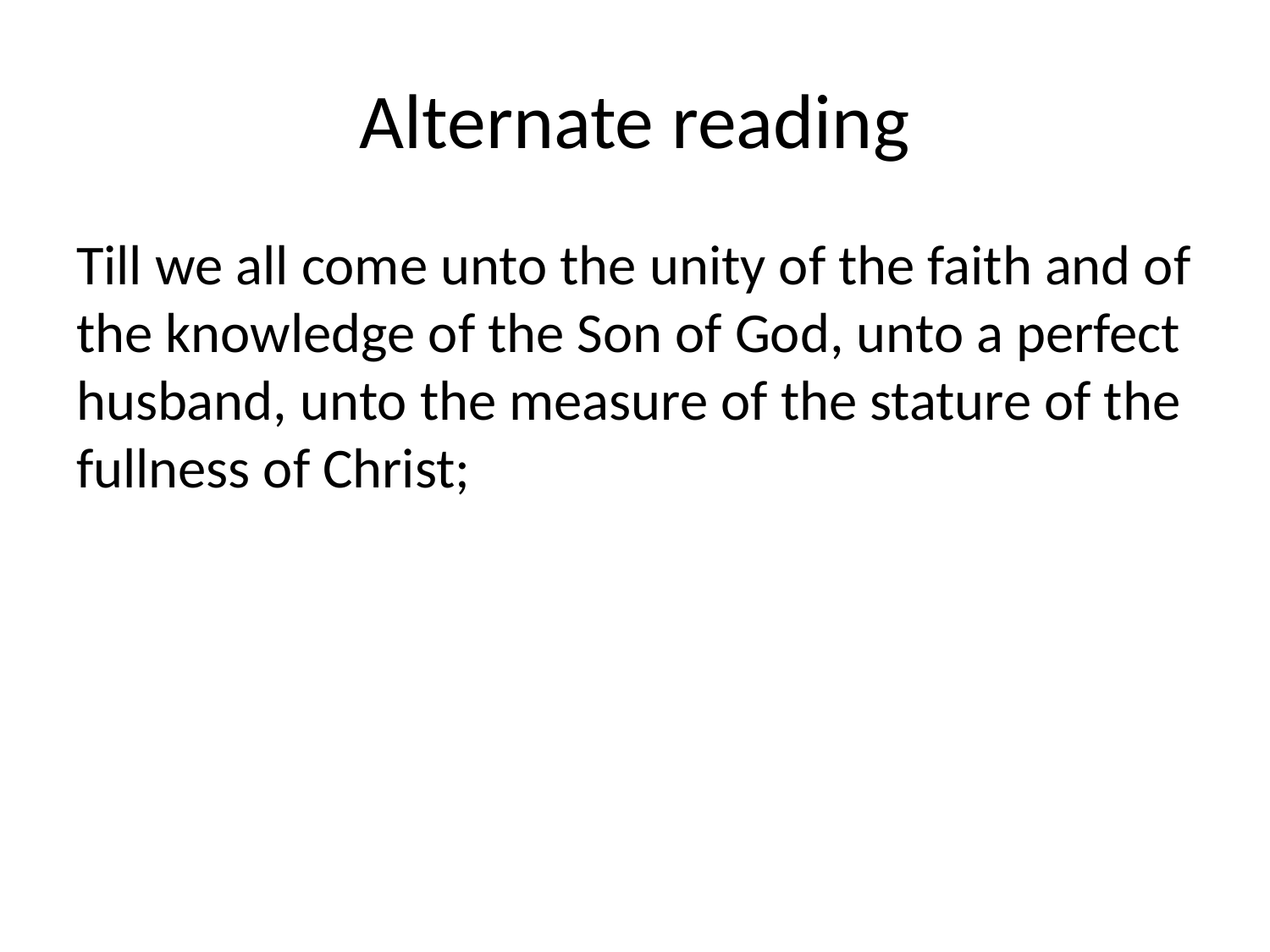

# Alternate reading
Till we all come unto the unity of the faith and of the knowledge of the Son of God, unto a perfect husband, unto the measure of the stature of the fullness of Christ;